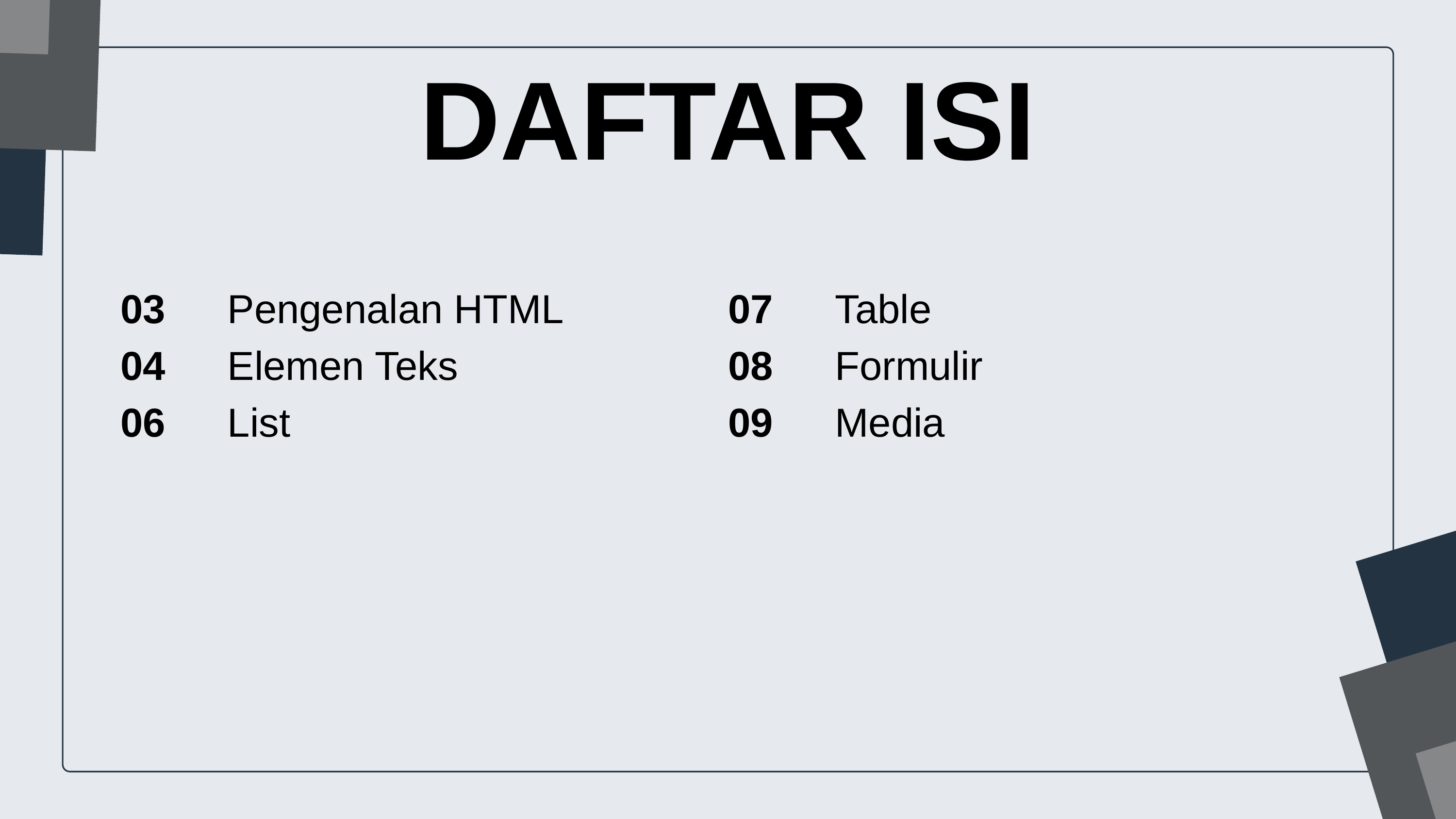

DAFTAR ISI
03
04
06
Pengenalan HTML
Elemen Teks
List

07
08
09
Table
Formulir
Media